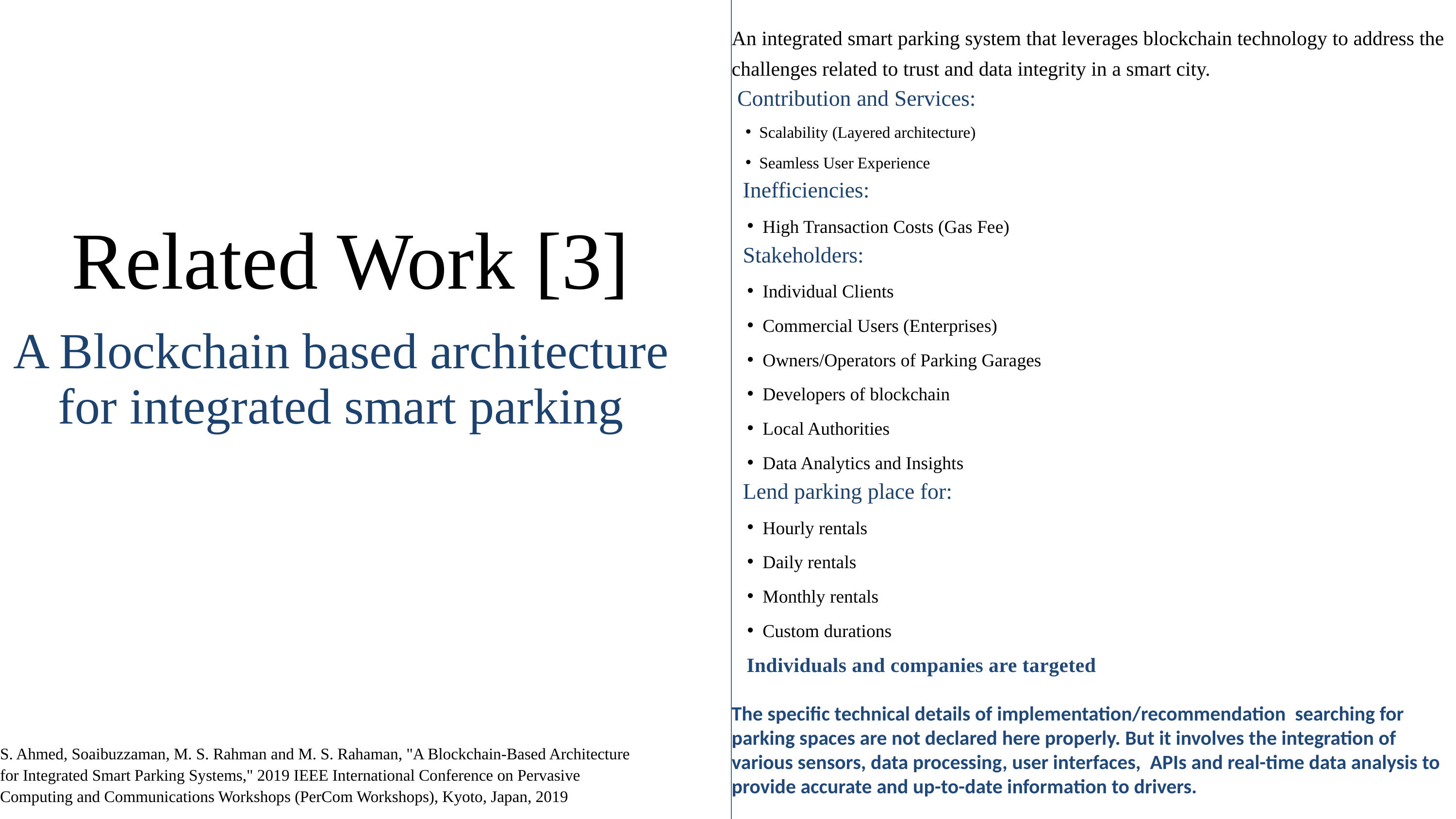

An integrated smart parking system that leverages blockchain technology to address the challenges related to trust and data integrity in a smart city.
 Contribution and Services:
Scalability (Layered architecture)
Seamless User Experience
  Inefficiencies:
High Transaction Costs (Gas Fee)
  Stakeholders:
Individual Clients
Commercial Users (Enterprises)
Owners/Operators of Parking Garages
Developers of blockchain
Local Authorities
Data Analytics and Insights
  Lend parking place for:
Hourly rentals
Daily rentals
Monthly rentals
Custom durations

 Individuals and companies are targeted

The specific technical details of implementation/recommendation  searching for parking spaces are not declared here properly. But it involves the integration of various sensors, data processing, user interfaces,  APIs and real-time data analysis to provide accurate and up-to-date information to drivers.

Related Work [3]
A Blockchain based architecture for integrated smart parking
S. Ahmed, Soaibuzzaman, M. S. Rahman and M. S. Rahaman, "A Blockchain-Based Architecture for Integrated Smart Parking Systems," 2019 IEEE International Conference on Pervasive Computing and Communications Workshops (PerCom Workshops), Kyoto, Japan, 2019